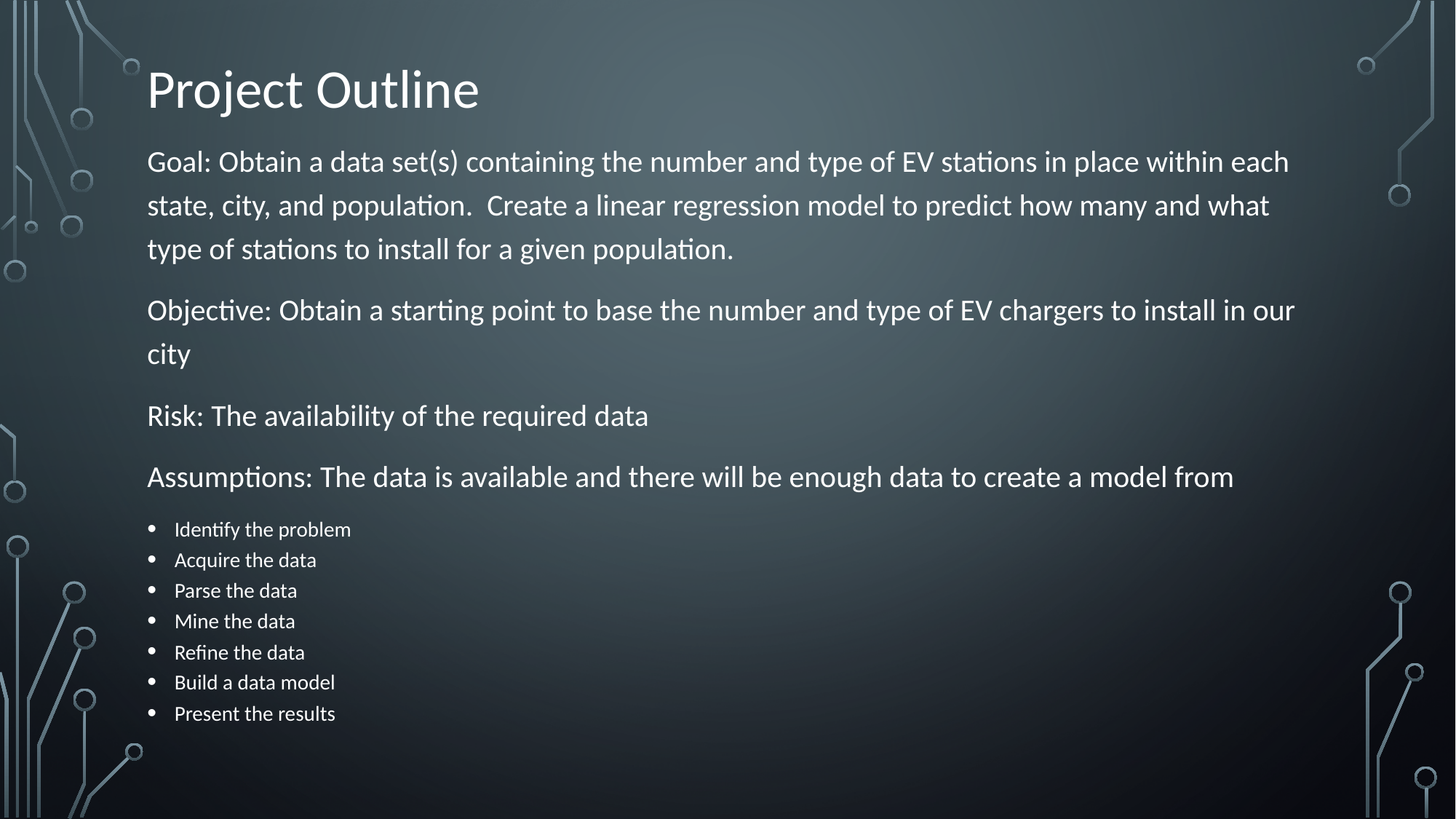

# Project Outline
Goal: Obtain a data set(s) containing the number and type of EV stations in place within each state, city, and population.  Create a linear regression model to predict how many and what type of stations to install for a given population.

Objective: Obtain a starting point to base the number and type of EV chargers to install in our city

Risk: The availability of the required data

Assumptions: The data is available and there will be enough data to create a model from

Identify the problem
Acquire the data
Parse the data
Mine the data
Refine the data
Build a data model
Present the results